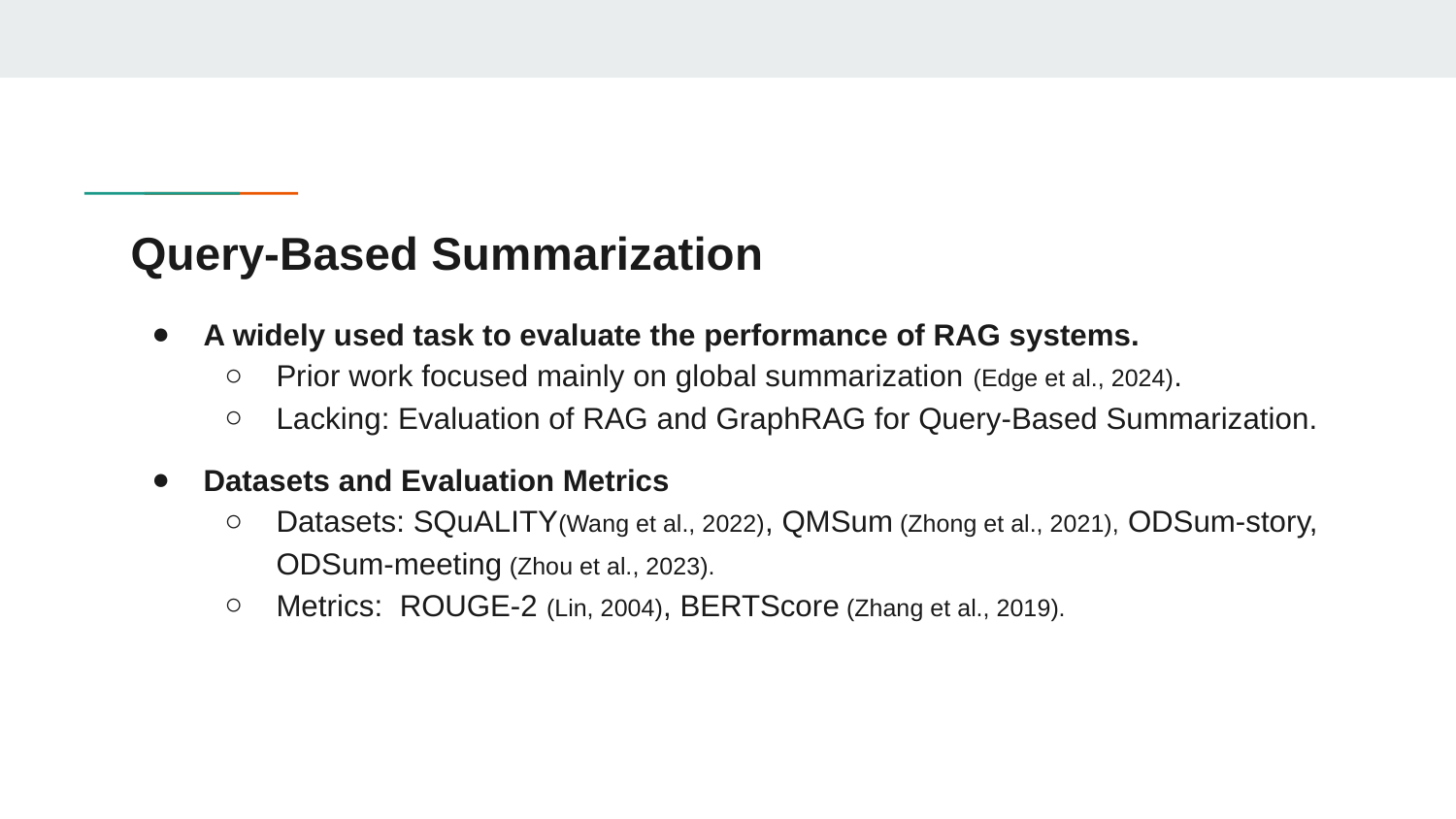

# Query-Based Summarization
A widely used task to evaluate the performance of RAG systems.
Prior work focused mainly on global summarization (Edge et al., 2024).
Lacking: Evaluation of RAG and GraphRAG for Query-Based Summarization.
Datasets and Evaluation Metrics
Datasets: SQuALITY(Wang et al., 2022), QMSum (Zhong et al., 2021), ODSum-story, ODSum-meeting (Zhou et al., 2023).
Metrics:  ROUGE-2 (Lin, 2004), BERTScore (Zhang et al., 2019).